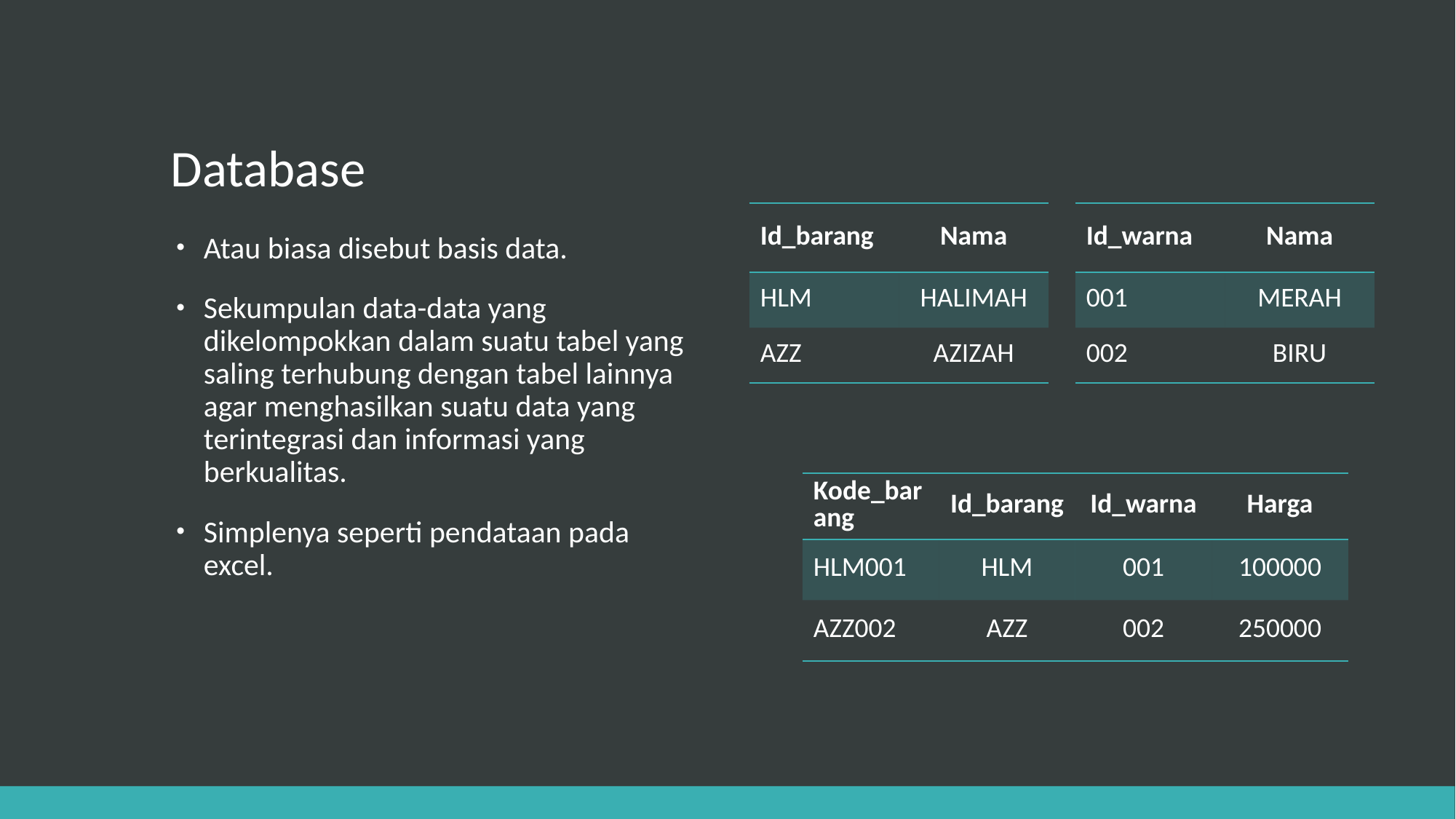

# Database
| Id\_warna | Nama |
| --- | --- |
| 001 | MERAH |
| 002 | BIRU |
| Id\_barang | Nama |
| --- | --- |
| HLM | HALIMAH |
| AZZ | AZIZAH |
Atau biasa disebut basis data.
Sekumpulan data-data yang dikelompokkan dalam suatu tabel yang saling terhubung dengan tabel lainnya agar menghasilkan suatu data yang terintegrasi dan informasi yang berkualitas.
Simplenya seperti pendataan pada excel.

| Kode\_barang | Id\_barang | Id\_warna | Harga |
| --- | --- | --- | --- |
| HLM001 | HLM | 001 | 100000 |
| AZZ002 | AZZ | 002 | 250000 |